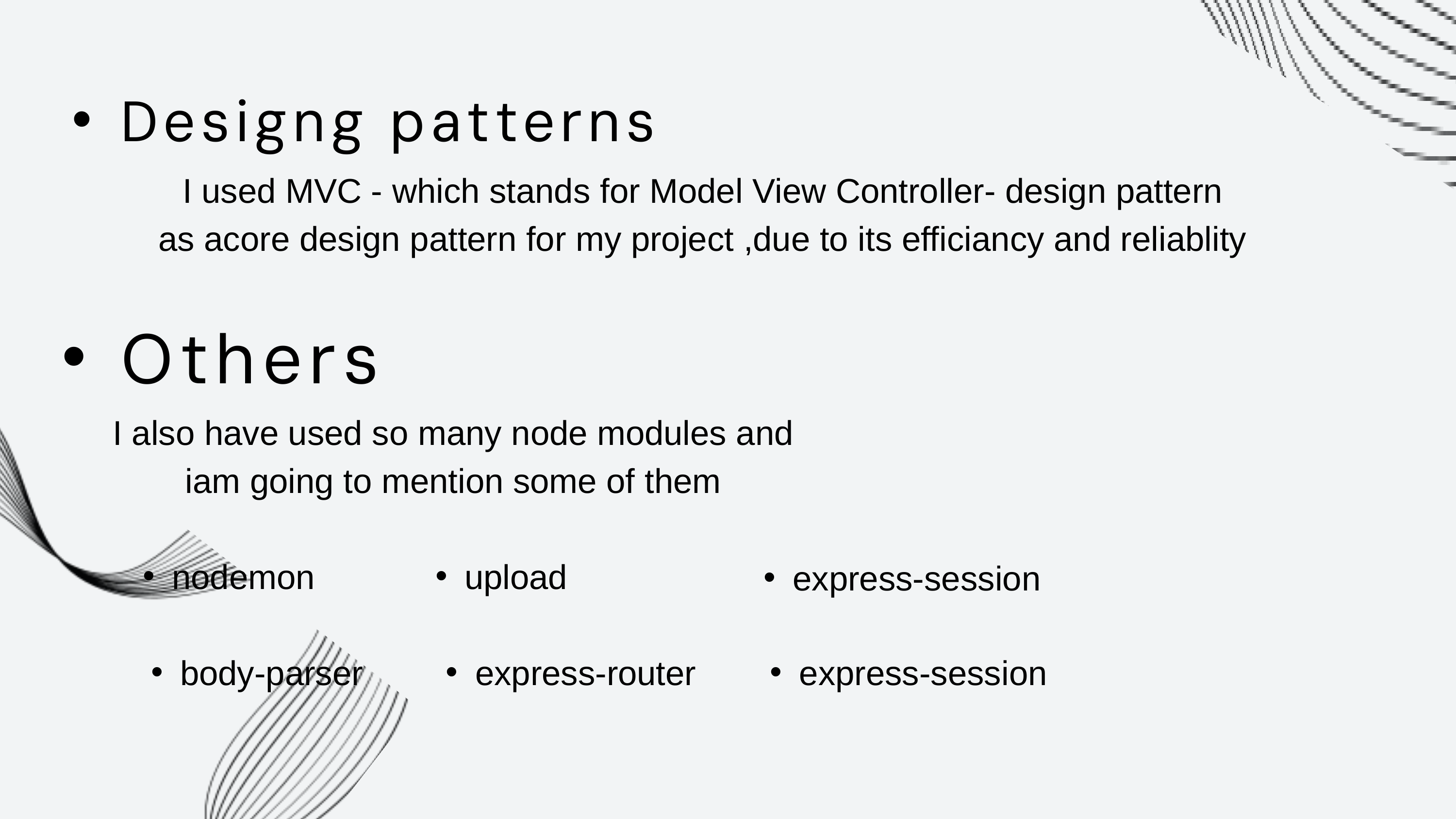

Designg patterns
I used MVC - which stands for Model View Controller- design pattern
as acore design pattern for my project ,due to its efficiancy and reliablity
Others
I also have used so many node modules and iam going to mention some of them

nodemon
upload
express-session
body-parser
express-router
express-session